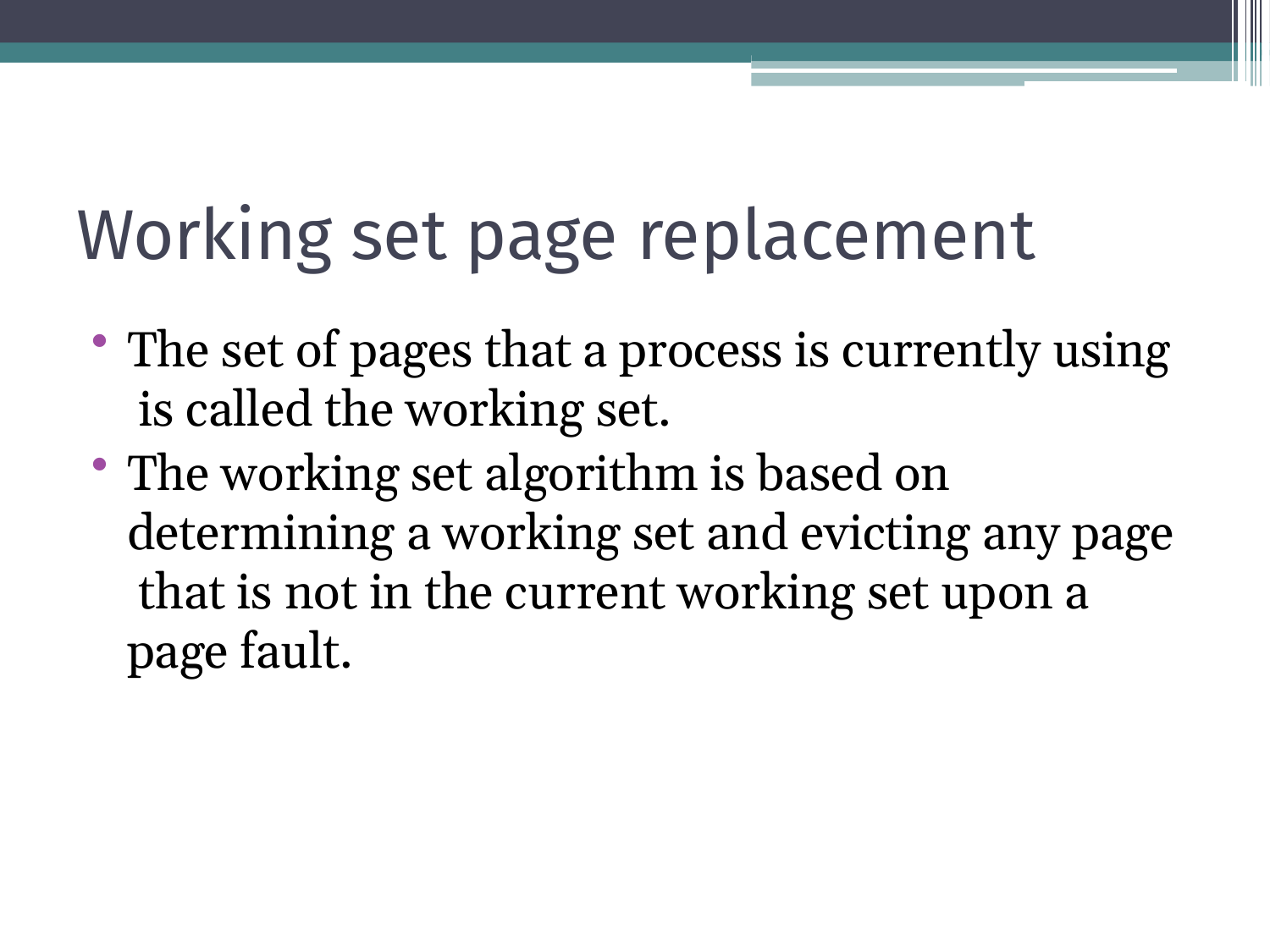

# Working set page replacement
The set of pages that a process is currently using  is called the working set.
The working set algorithm is based on  determining a working set and evicting any page  that is not in the current working set upon a  page fault.